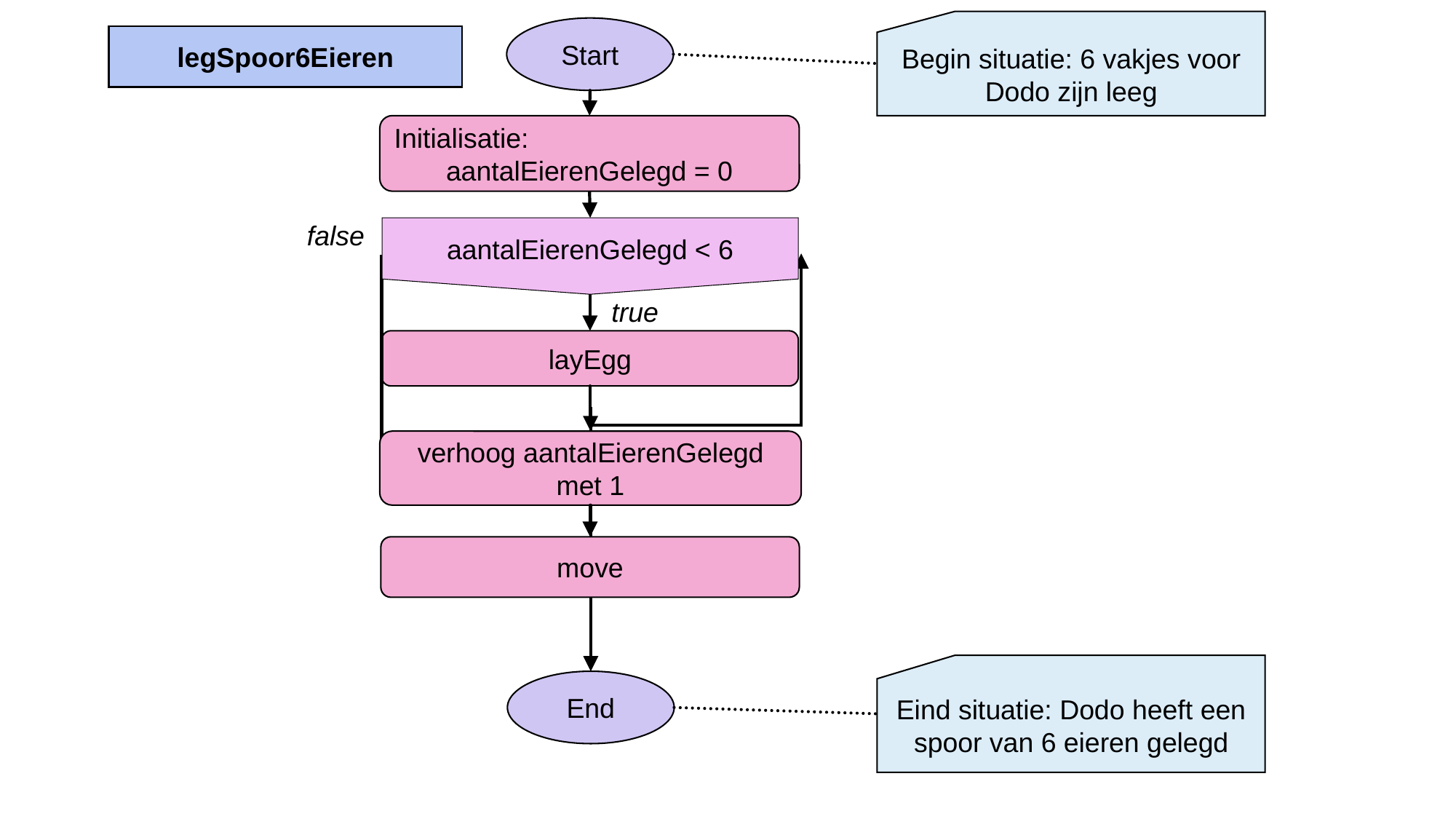

Begin situatie: 6 vakjes voor Dodo zijn leeg
Start
legSpoor6Eieren
Initialisatie:
aantalEierenGelegd = 0
false
aantalEierenGelegd < 6
true
layEgg
verhoog aantalEierenGelegd met 1
move
Eind situatie: Dodo heeft een spoor van 6 eieren gelegd
End